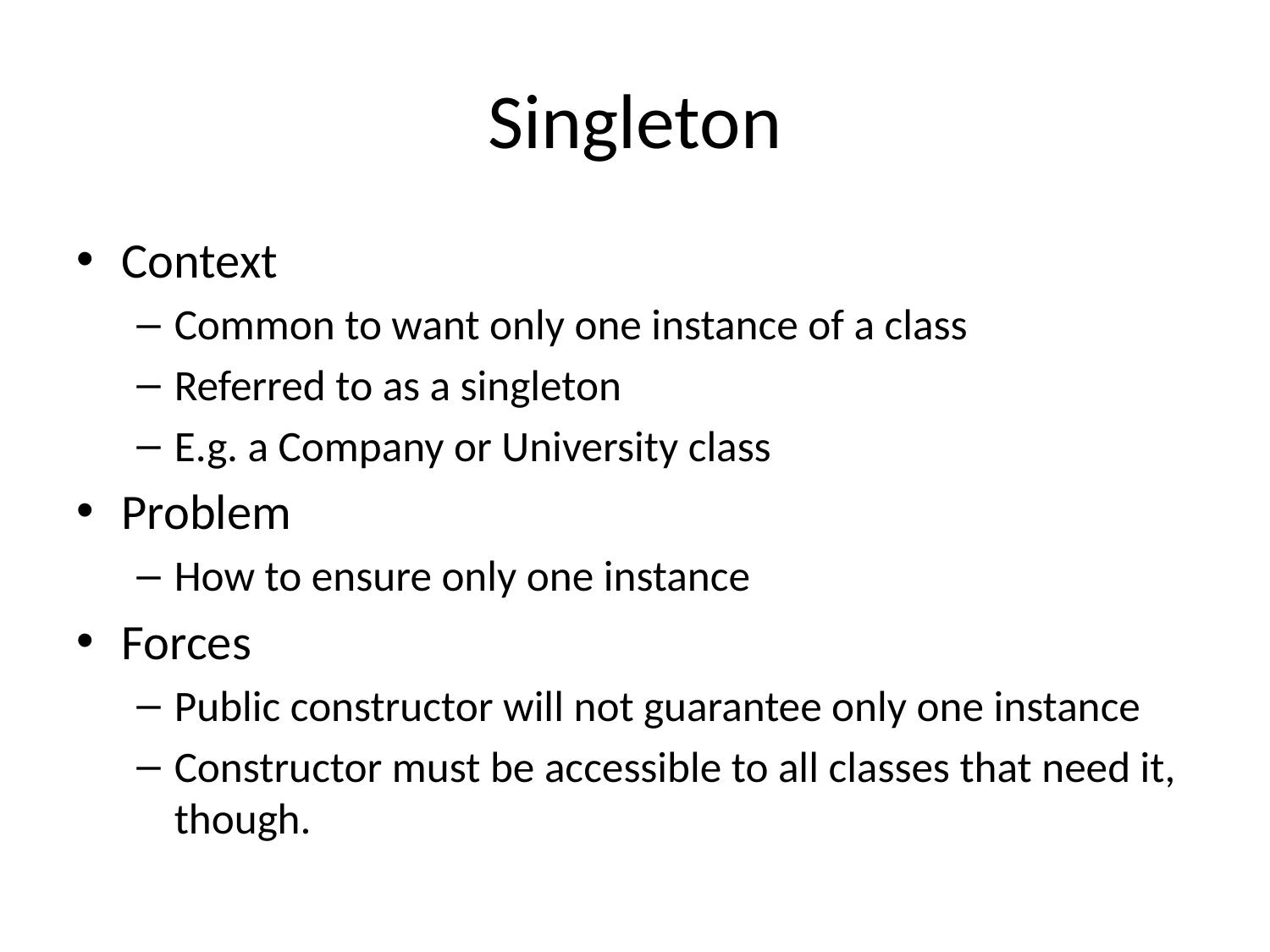

# Singleton
Context
Common to want only one instance of a class
Referred to as a singleton
E.g. a Company or University class
Problem
How to ensure only one instance
Forces
Public constructor will not guarantee only one instance
Constructor must be accessible to all classes that need it, though.